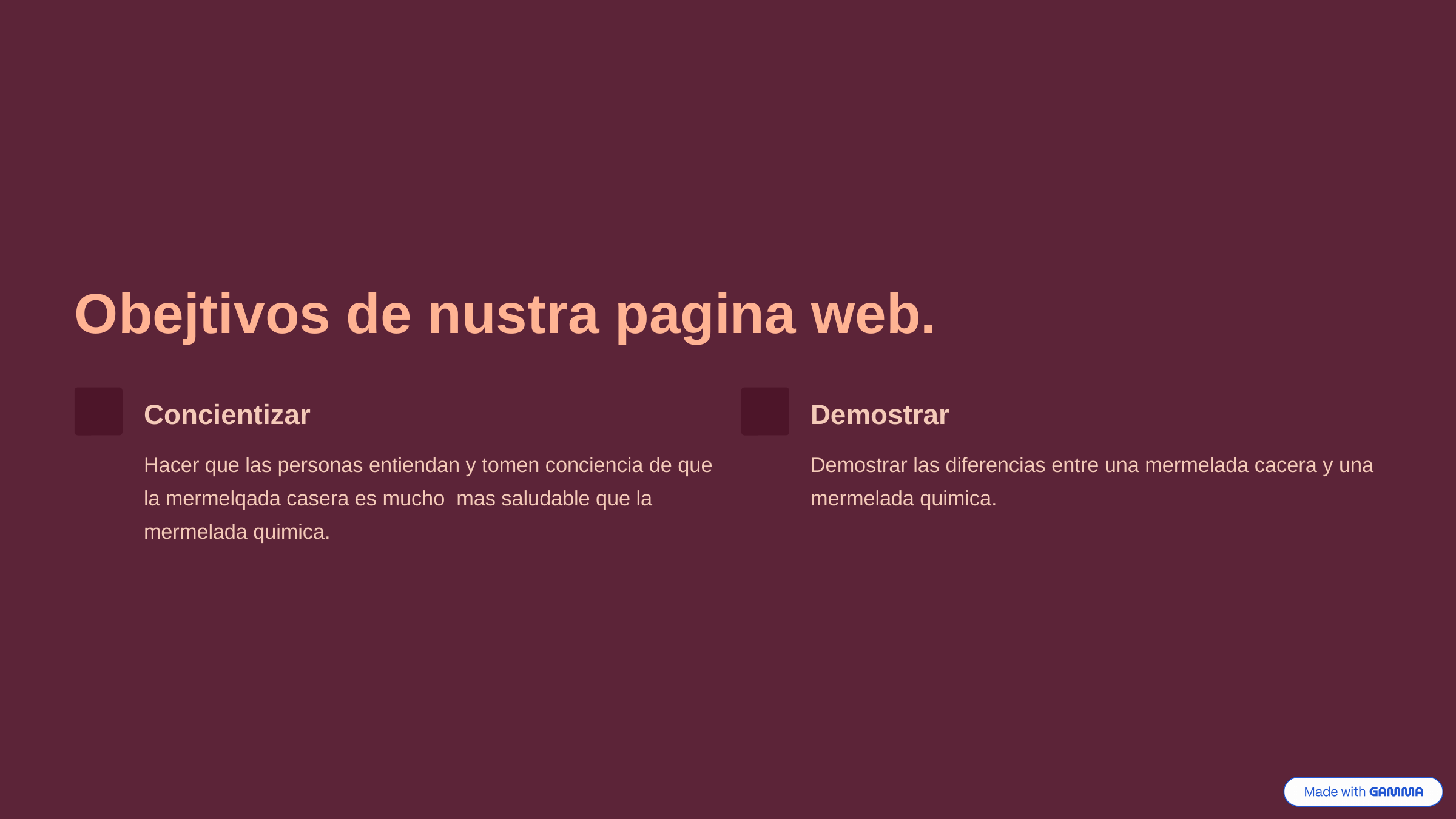

Obejtivos de nustra pagina web.

Concientizar
Demostrar
Hacer que las personas entiendan y tomen conciencia de que la mermelqada casera es mucho  mas saludable que la mermelada quimica.
Demostrar las diferencias entre una mermelada cacera y una mermelada quimica.